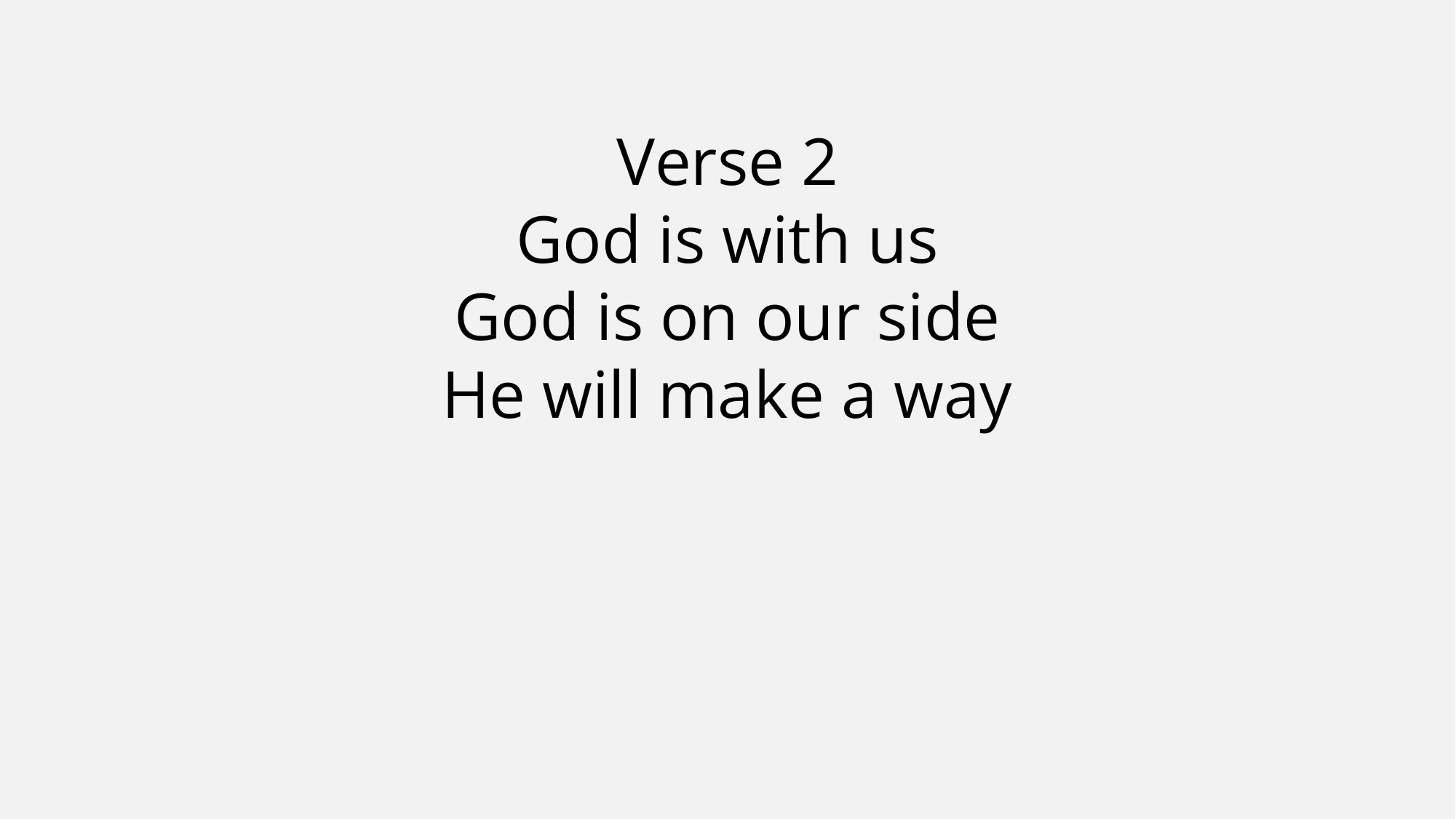

Verse 2
God is with us
God is on our side
He will make a way